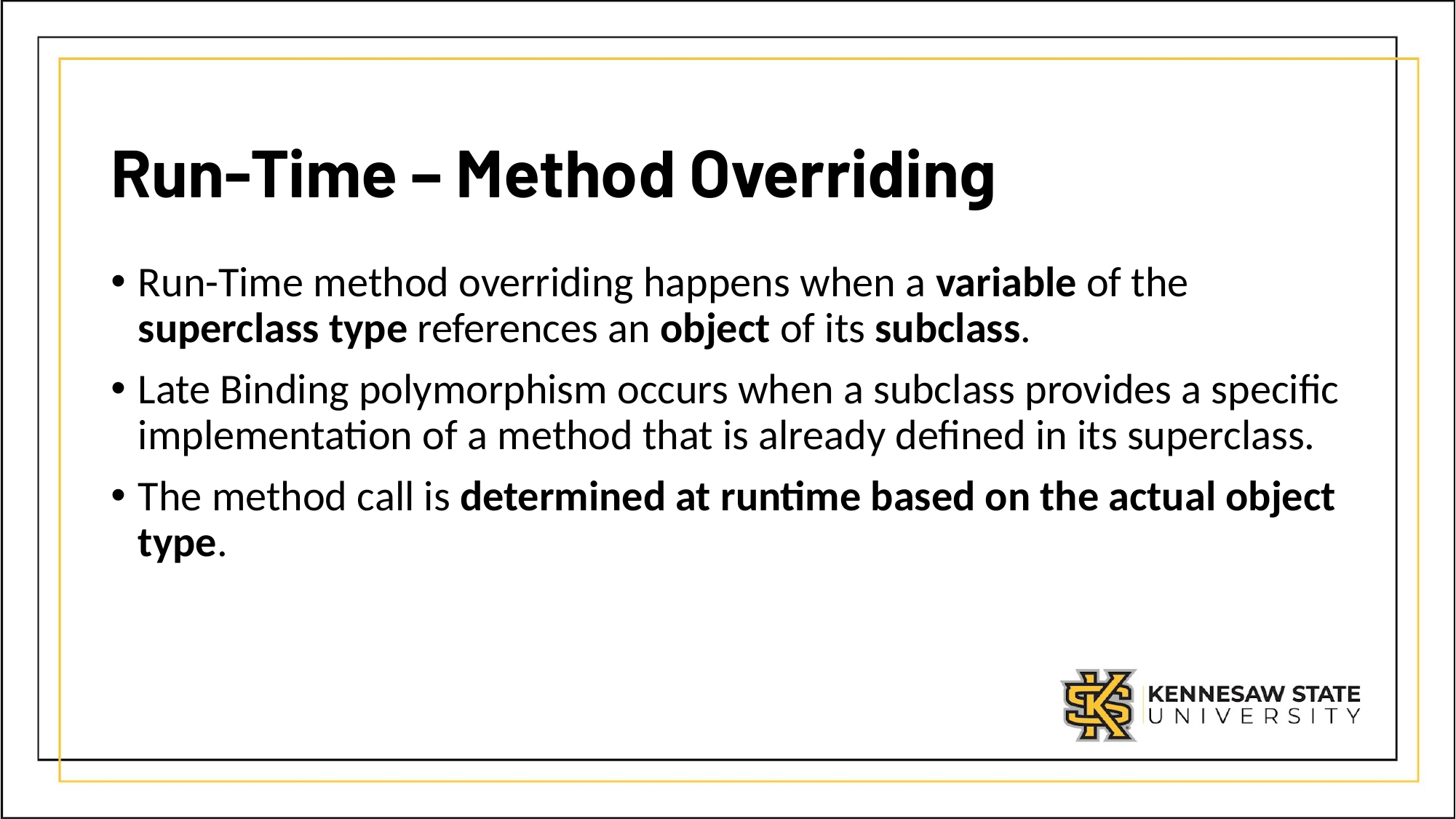

# Run-Time – Method Overriding
Run-Time method overriding happens when a variable of the superclass type references an object of its subclass.
Late Binding polymorphism occurs when a subclass provides a specific implementation of a method that is already defined in its superclass.
The method call is determined at runtime based on the actual object type.